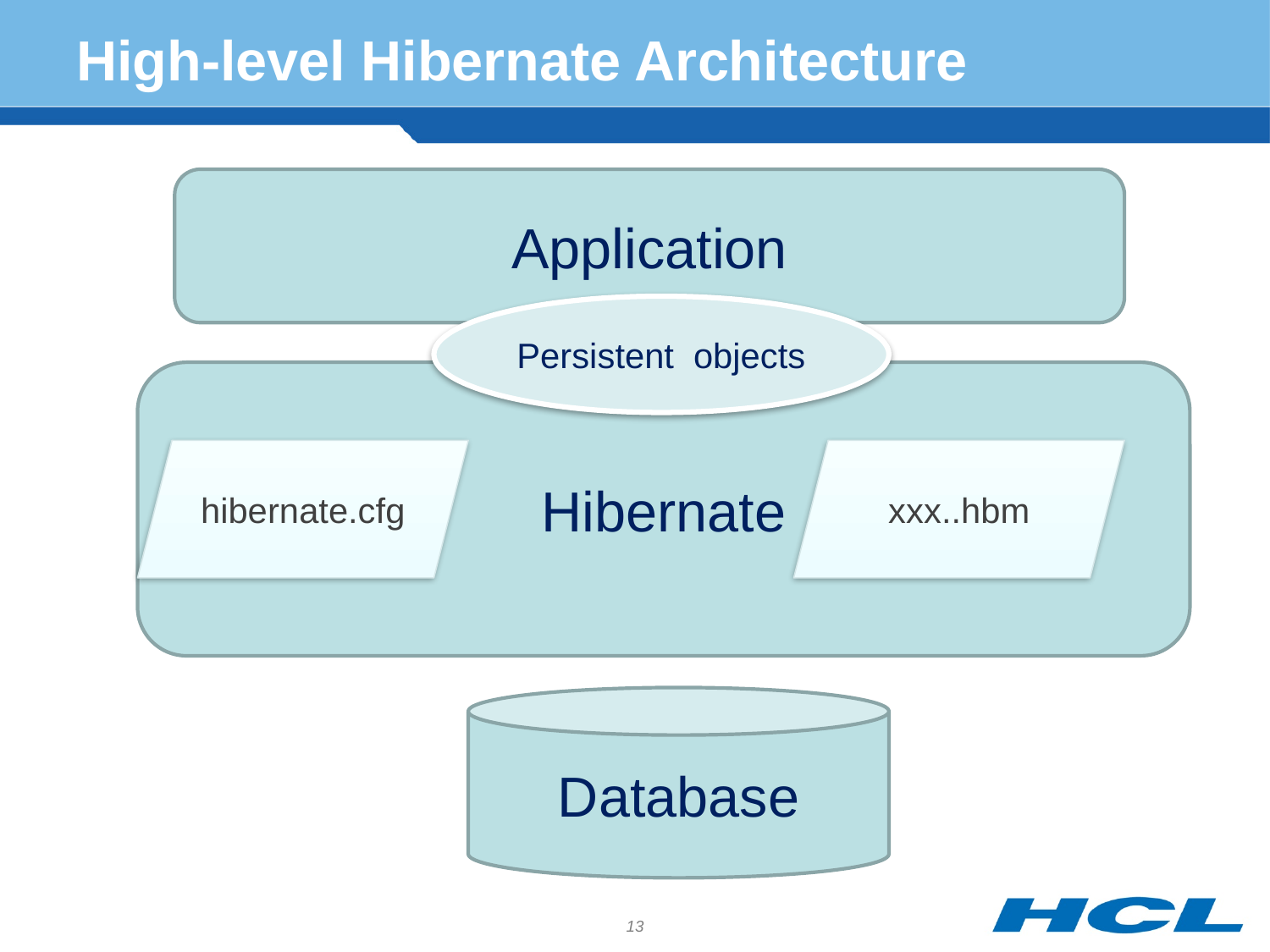

# High-level Hibernate Architecture
Application
Persistent  objects
Hibernate
hibernate.cfg
xxx..hbm
Database
13